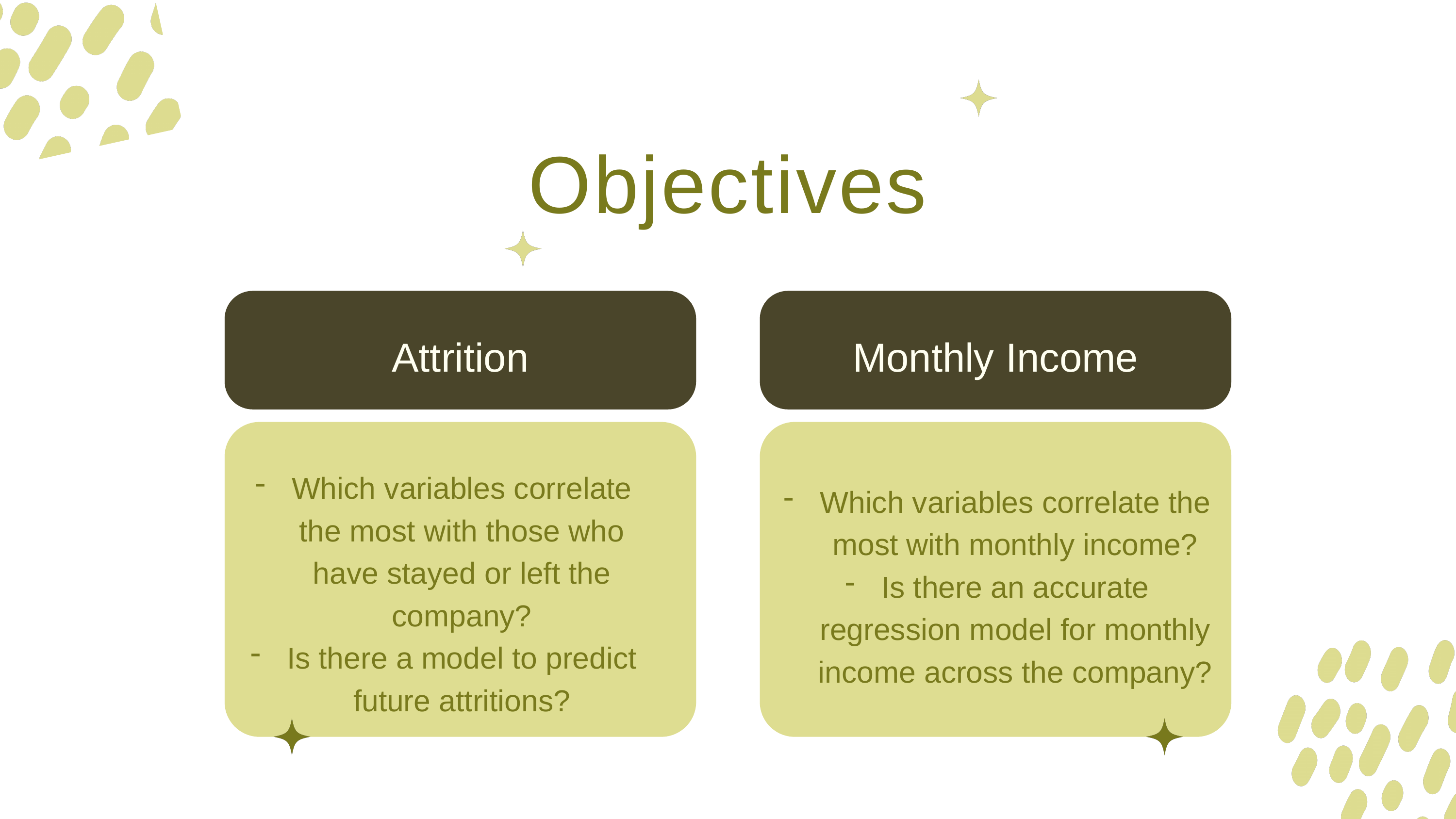

Objectives

Attrition
Monthly Income

Which variables correlate the most with those who have stayed or left the company?
Is there a model to predict future attritions?
Which variables correlate the most with monthly income?
Is there an accurate regression model for monthly income across the company?